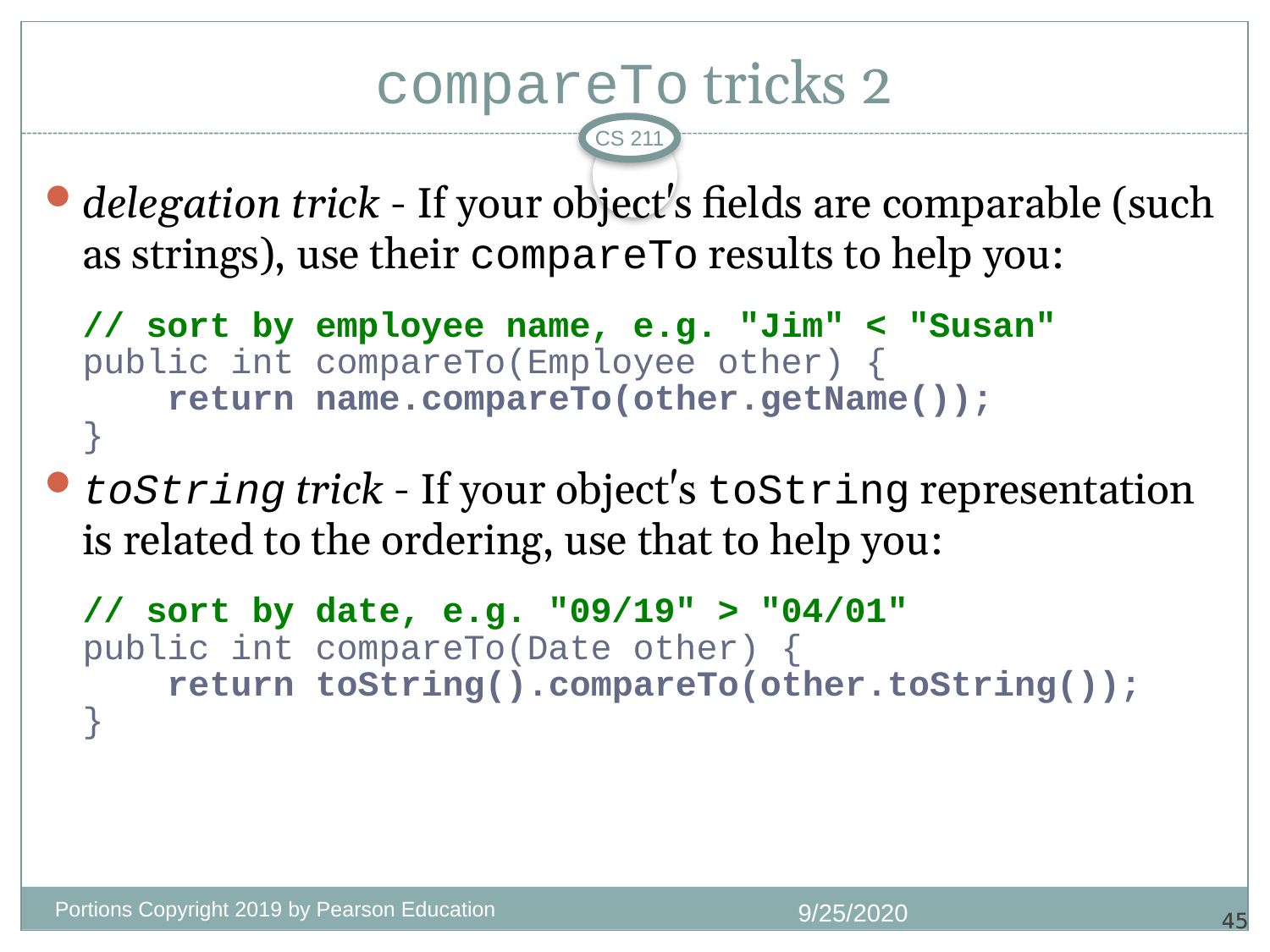

# compareTo tricks 2
CS 211
delegation trick - If your object's fields are comparable (such as strings), use their compareTo results to help you:

// sort by employee name, e.g. "Jim" < "Susan"
public int compareTo(Employee other) {
    return name.compareTo(other.getName());
}
toString trick - If your object's toString representation is related to the ordering, use that to help you:

// sort by date, e.g. "09/19" > "04/01"
public int compareTo(Date other) {
    return toString().compareTo(other.toString());
}
Portions Copyright 2019 by Pearson Education
9/25/2020